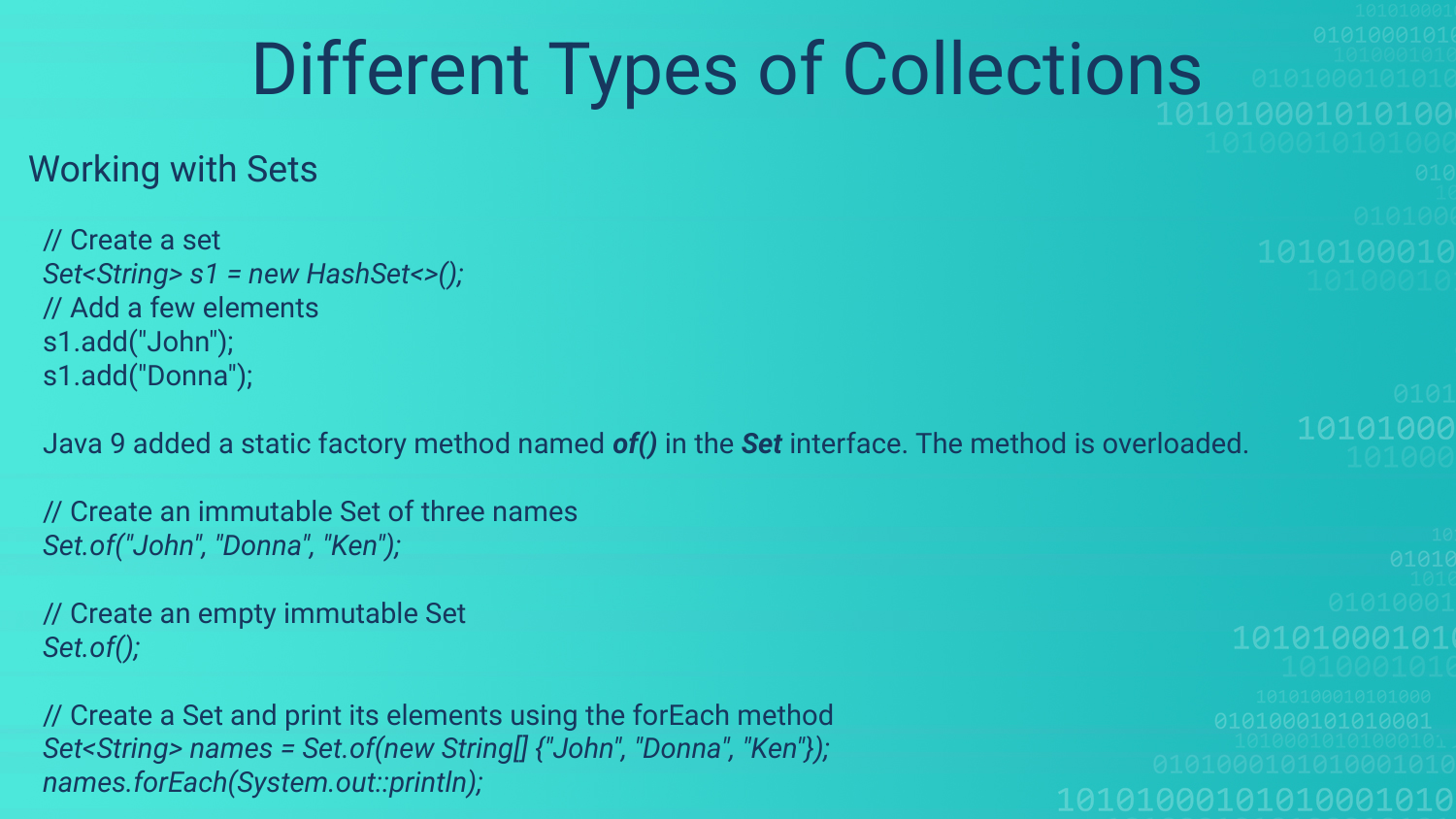

Different Types of Collections
Working with Sets
// Create a set
Set<String> s1 = new HashSet<>();
// Add a few elements
s1.add("John");
s1.add("Donna");

Java 9 added a static factory method named of() in the Set interface. The method is overloaded.

// Create an immutable Set of three names
Set.of("John", "Donna", "Ken");

// Create an empty immutable Set
Set.of();

// Create a Set and print its elements using the forEach method
Set<String> names = Set.of(new String[] {"John", "Donna", "Ken"});
names.forEach(System.out::println);